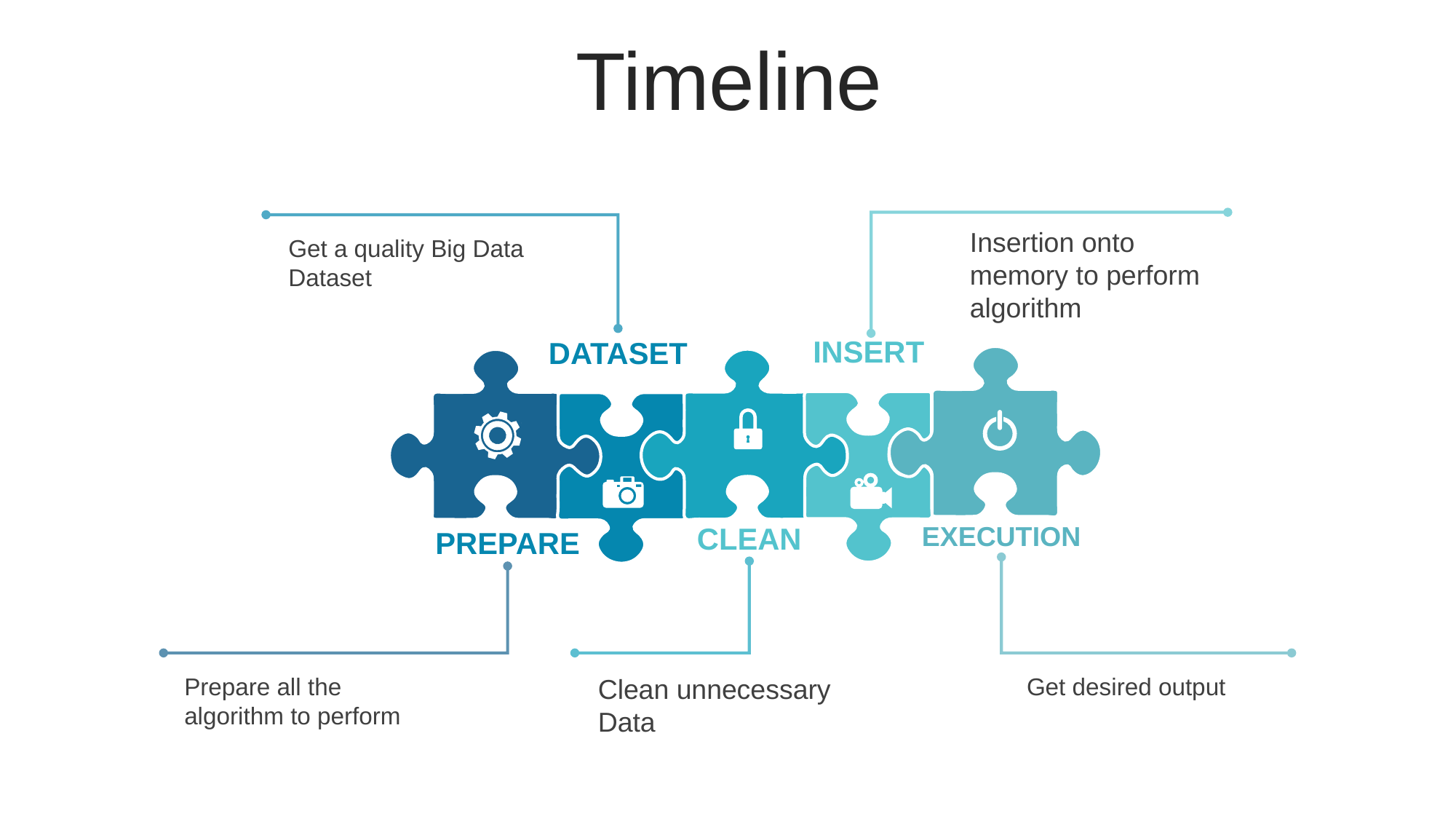

Timeline
Insertion onto memory to perform algorithm
Get a quality Big Data Dataset
INSERT
DATASET

EXECUTION
CLEAN
PREPARE
Get desired output
Prepare all the algorithm to perform
Clean unnecessary Data